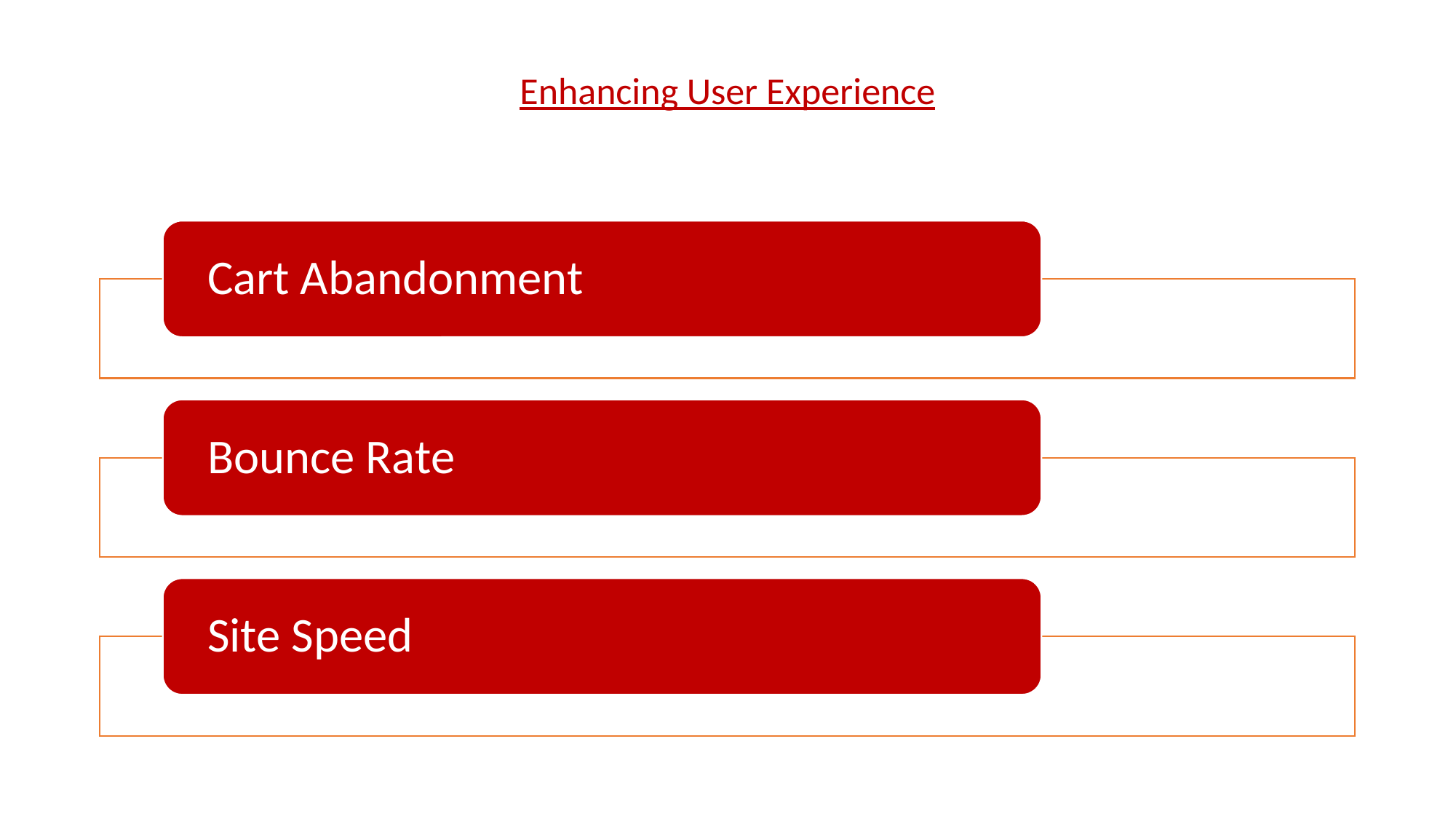

# Enhancing User Experience
Cart Abandonment
Bounce Rate
Site Speed